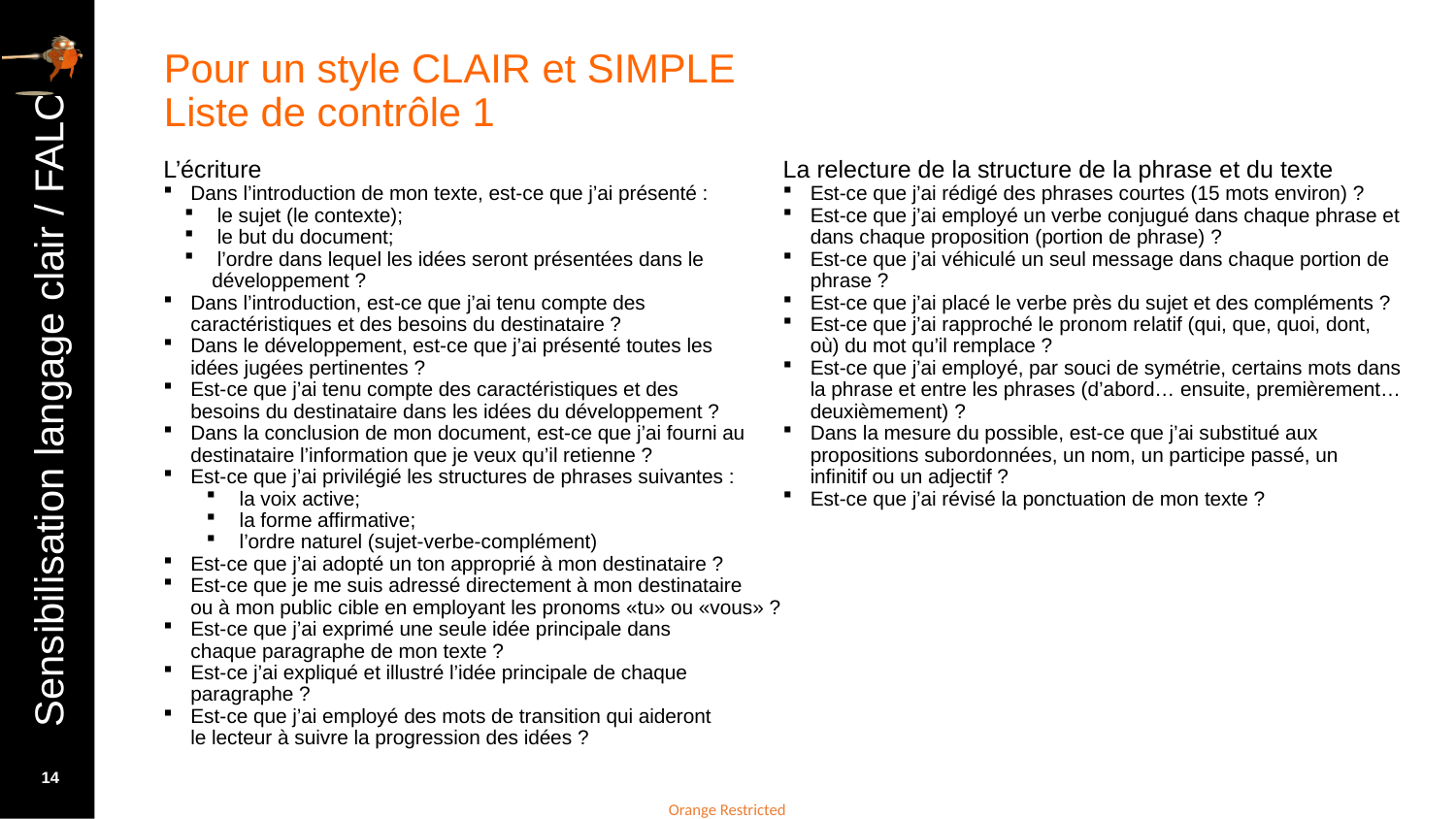

# Pour un style CLAIR et SIMPLE Liste de contrôle 1
L’écriture
Dans l’introduction de mon texte, est-ce que j’ai présenté :
 le sujet (le contexte);
 le but du document;
 l’ordre dans lequel les idées seront présentées dans le
développement ?
Dans l’introduction, est-ce que j’ai tenu compte des
caractéristiques et des besoins du destinataire ?
Dans le développement, est-ce que j’ai présenté toutes les
idées jugées pertinentes ?
Est-ce que j’ai tenu compte des caractéristiques et des
besoins du destinataire dans les idées du développement ?
Dans la conclusion de mon document, est-ce que j’ai fourni au destinataire l’information que je veux qu’il retienne ?
Est-ce que j’ai privilégié les structures de phrases suivantes :
 la voix active;
 la forme affirmative;
 l’ordre naturel (sujet-verbe-complément)
Est-ce que j’ai adopté un ton approprié à mon destinataire ?
Est-ce que je me suis adressé directement à mon destinataire
ou à mon public cible en employant les pronoms «tu» ou «vous» ?
Est-ce que j’ai exprimé une seule idée principale dans
chaque paragraphe de mon texte ?
Est-ce j’ai expliqué et illustré l’idée principale de chaque
paragraphe ?
Est-ce que j’ai employé des mots de transition qui aideront
le lecteur à suivre la progression des idées ?
La relecture de la structure de la phrase et du texte
Est-ce que j’ai rédigé des phrases courtes (15 mots environ) ?
Est-ce que j’ai employé un verbe conjugué dans chaque phrase et dans chaque proposition (portion de phrase) ?
Est-ce que j’ai véhiculé un seul message dans chaque portion de phrase ?
Est-ce que j’ai placé le verbe près du sujet et des compléments ?
Est-ce que j’ai rapproché le pronom relatif (qui, que, quoi, dont, où) du mot qu’il remplace ?
Est-ce que j’ai employé, par souci de symétrie, certains mots dans la phrase et entre les phrases (d’abord… ensuite, premièrement… deuxièmement) ?
Dans la mesure du possible, est-ce que j’ai substitué aux propositions subordonnées, un nom, un participe passé, un
infinitif ou un adjectif ?
Est-ce que j’ai révisé la ponctuation de mon texte ?